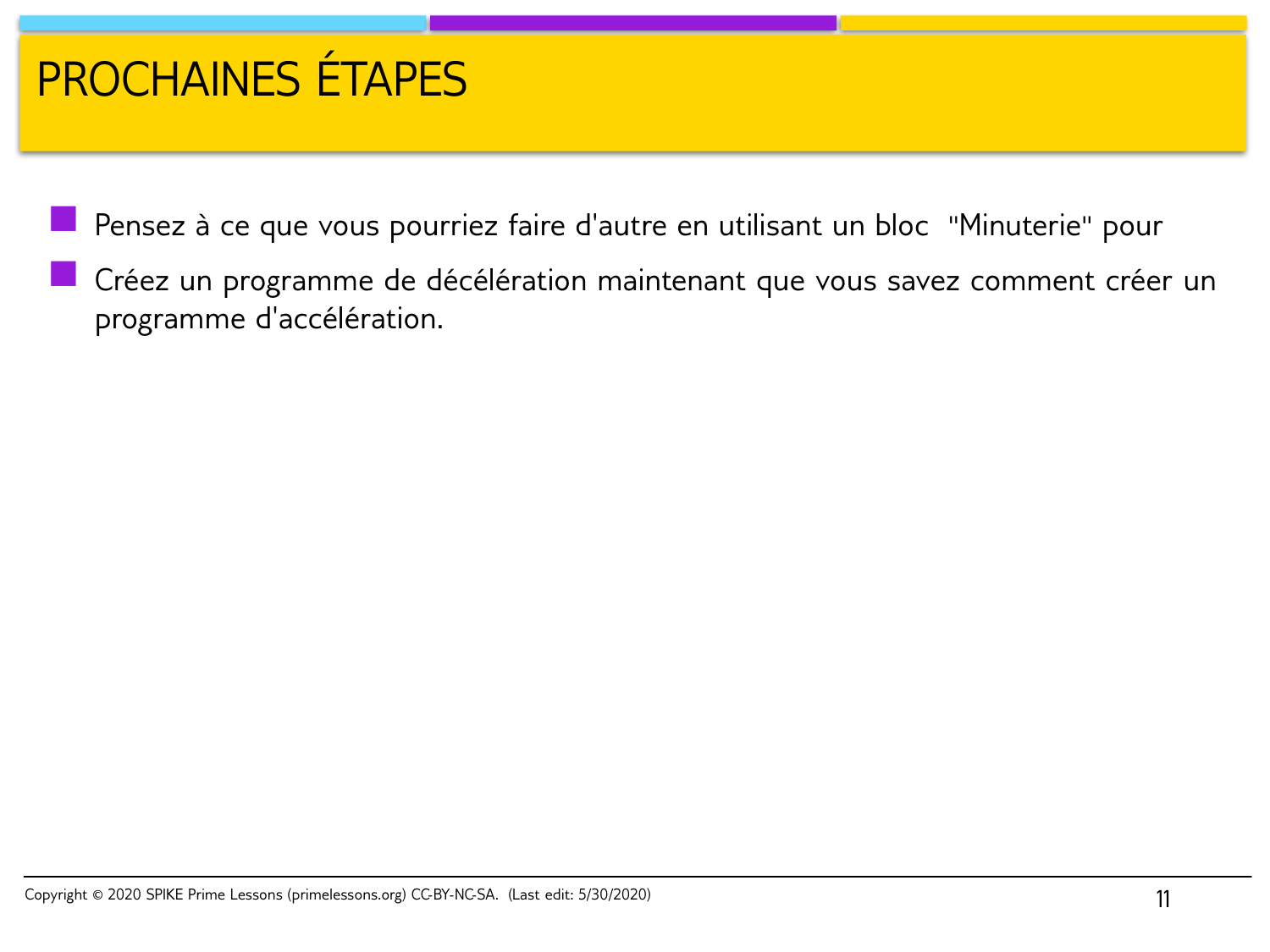

# Prochaines étapes
Pensez à ce que vous pourriez faire d'autre en utilisant un bloc  "Minuterie" pour
Créez un programme de décélération maintenant que vous savez comment créer un programme d'accélération.
11
Copyright © 2020 SPIKE Prime Lessons (primelessons.org) CC-BY-NC-SA.  (Last edit: 5/30/2020)